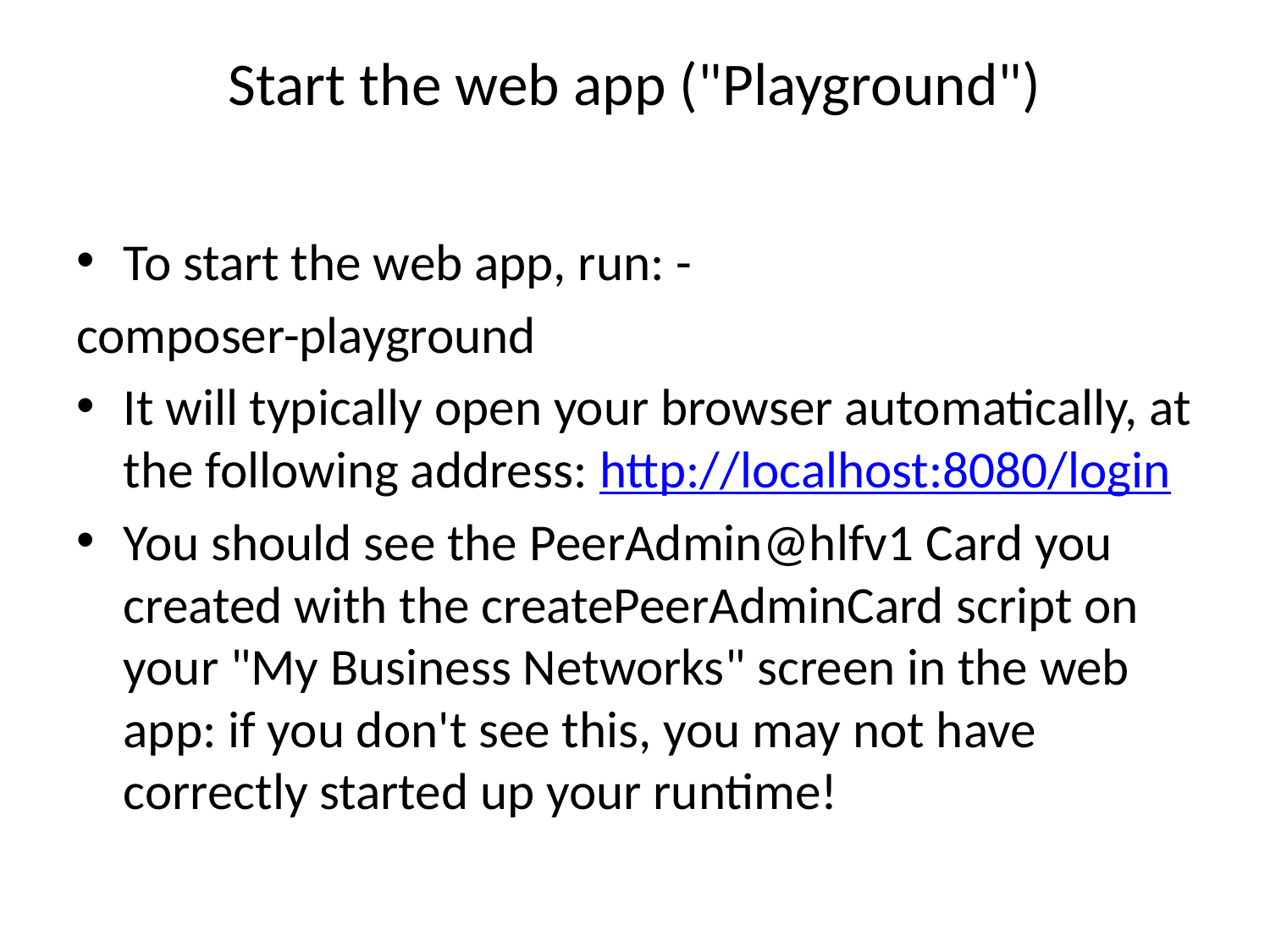

# Start the web app ("Playground")
To start the web app, run: -
composer-playground
It will typically open your browser automatically, at the following address: http://localhost:8080/login
You should see the PeerAdmin@hlfv1 Card you created with the createPeerAdminCard script on your "My Business Networks" screen in the web app: if you don't see this, you may not have correctly started up your runtime!